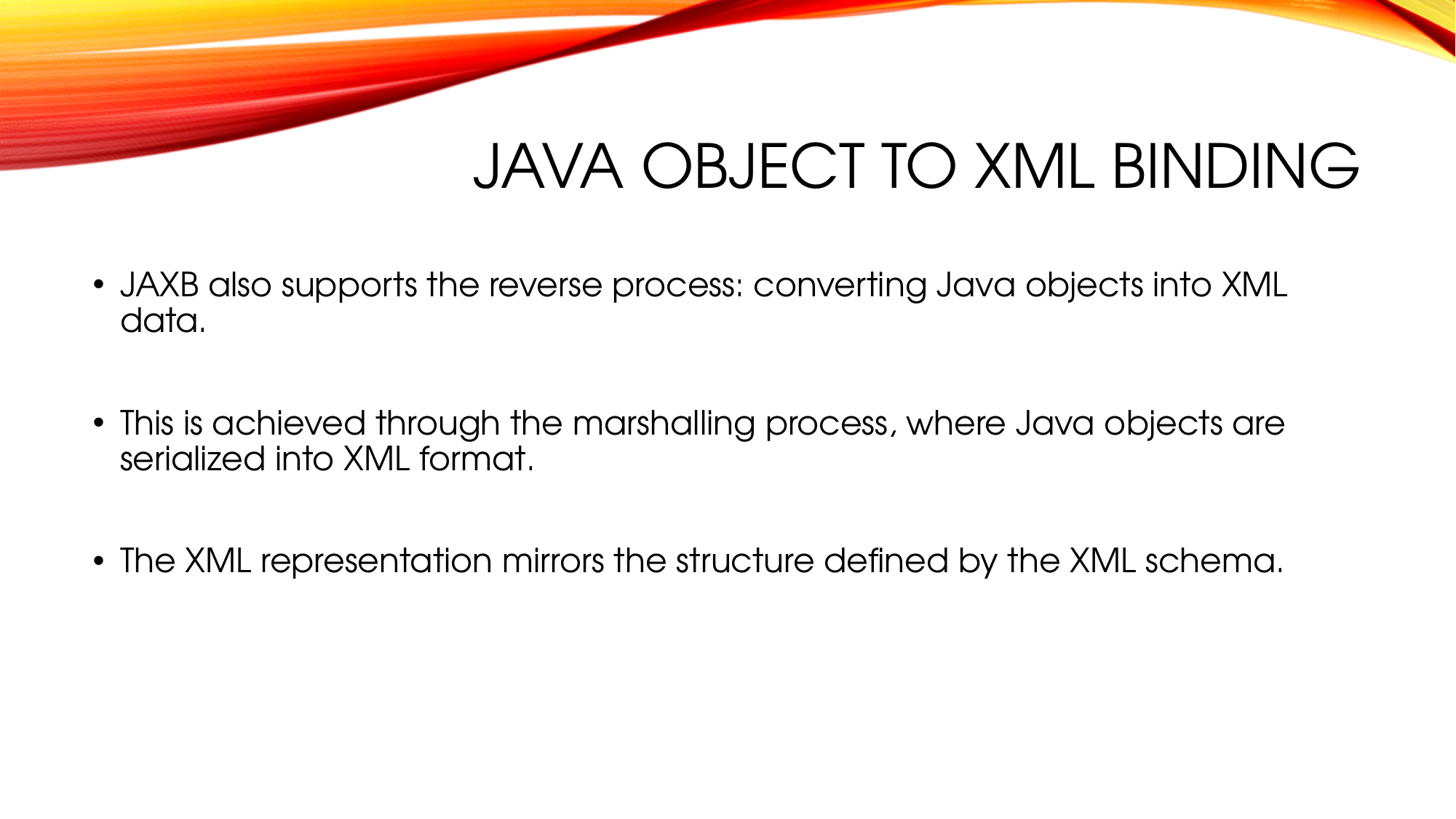

# Java Object to XML Binding
JAXB also supports the reverse process: converting Java objects into XML data.

This is achieved through the marshalling process, where Java objects are serialized into XML format.

The XML representation mirrors the structure defined by the XML schema.